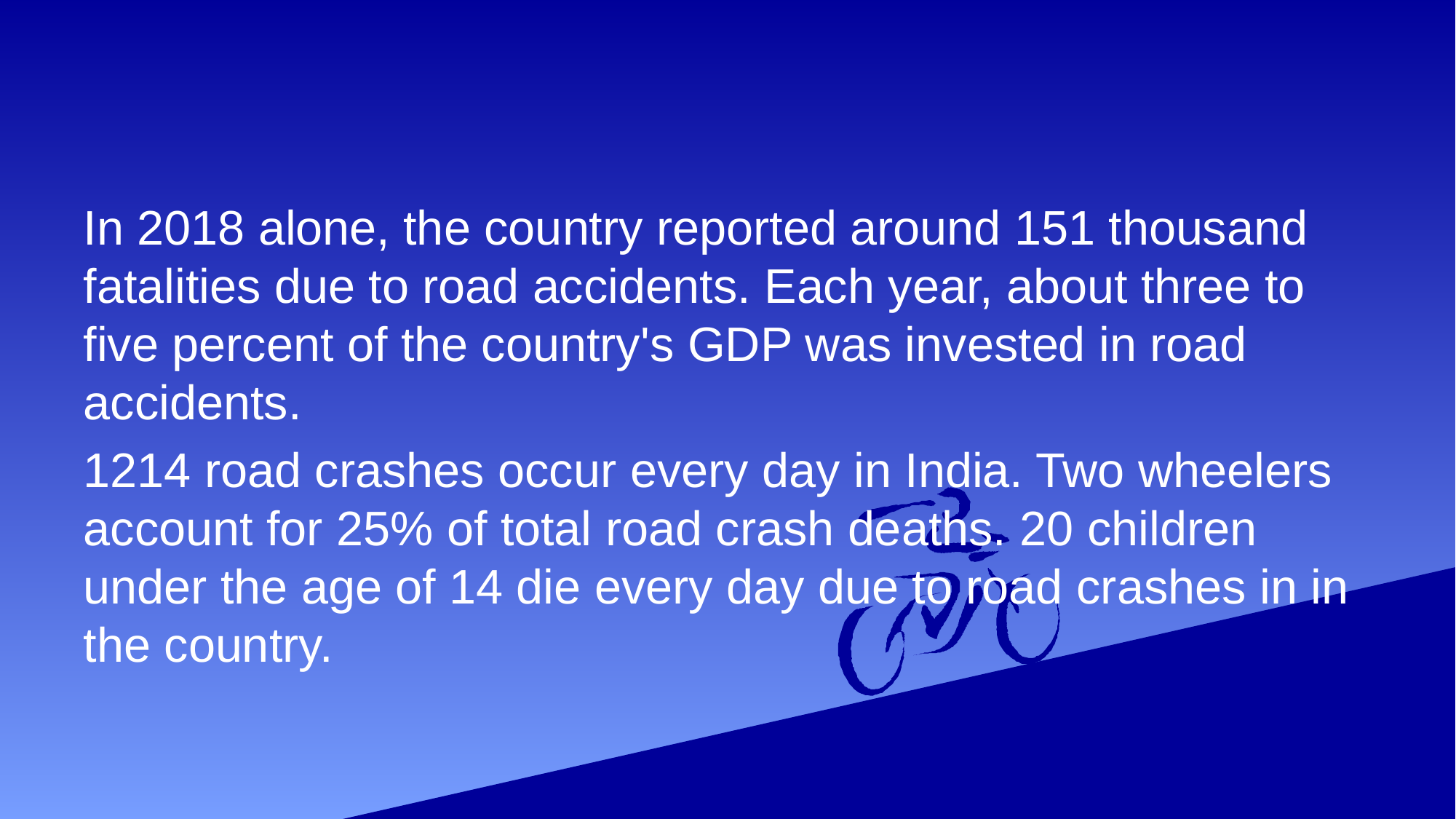

#
In 2018 alone, the country reported around 151 thousand fatalities due to road accidents. Each year, about three to five percent of the country's GDP was invested in road accidents.
1214 road crashes occur every day in India. Two wheelers account for 25% of total road crash deaths. 20 children under the age of 14 die every day due to road crashes in in the country.